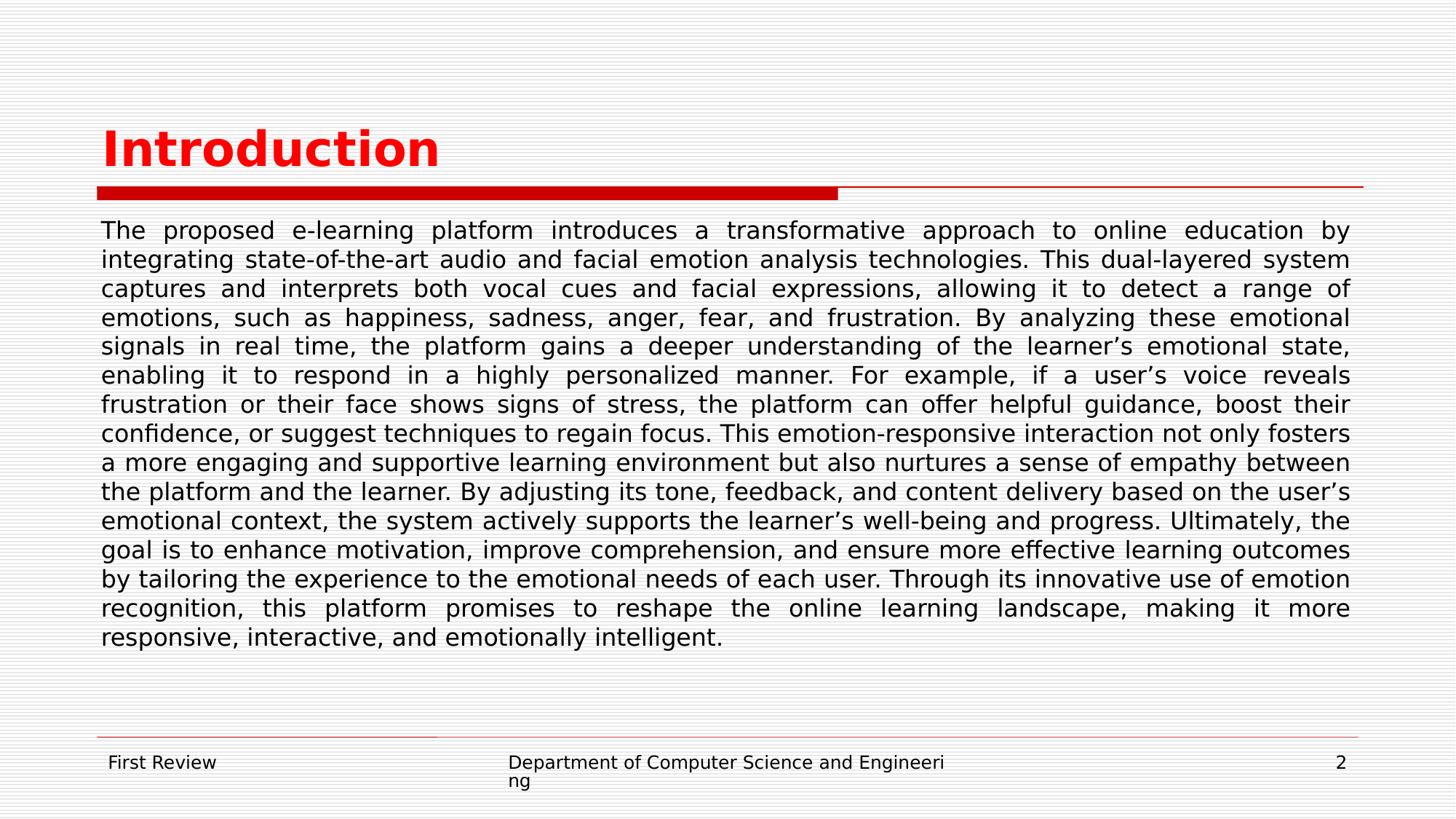

# Introduction
The proposed e-learning platform introduces a transformative approach to online education by integrating state-of-the-art audio and facial emotion analysis technologies. This dual-layered system captures and interprets both vocal cues and facial expressions, allowing it to detect a range of emotions, such as happiness, sadness, anger, fear, and frustration. By analyzing these emotional signals in real time, the platform gains a deeper understanding of the learner’s emotional state, enabling it to respond in a highly personalized manner. For example, if a user’s voice reveals frustration or their face shows signs of stress, the platform can offer helpful guidance, boost their confidence, or suggest techniques to regain focus. This emotion-responsive interaction not only fosters a more engaging and supportive learning environment but also nurtures a sense of empathy between the platform and the learner. By adjusting its tone, feedback, and content delivery based on the user’s emotional context, the system actively supports the learner’s well-being and progress. Ultimately, the goal is to enhance motivation, improve comprehension, and ensure more effective learning outcomes by tailoring the experience to the emotional needs of each user. Through its innovative use of emotion recognition, this platform promises to reshape the online learning landscape, making it more responsive, interactive, and emotionally intelligent.

First Review
Department of Computer Science and Engineering
2